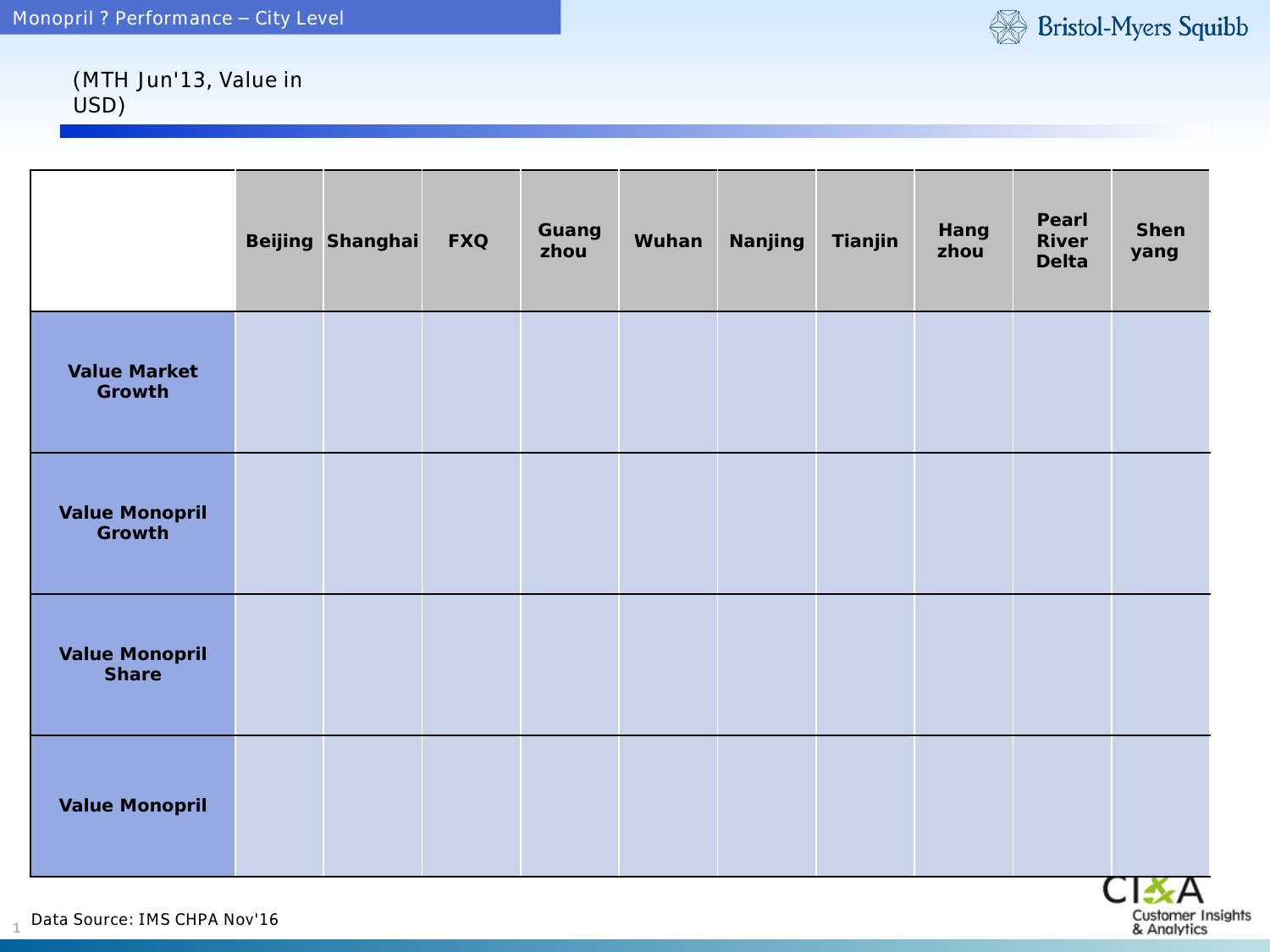

Monopril ? Performance – City Level

(MTH Jun'13, Value in USD)
|  | Beijing | Shanghai | FXQ | Guang zhou | Wuhan | Nanjing | Tianjin | Hang zhou | Pearl River Delta | Shen yang |
| --- | --- | --- | --- | --- | --- | --- | --- | --- | --- | --- |
| Value Market Growth |  |  |  |  |  |  |  |  |  |  |
| Value Monopril Growth |  |  |  |  |  |  |  |  |  |  |
| Value Monopril Share |  |  |  |  |  |  |  |  |  |  |
| Value Monopril |  |  |  |  |  |  |  |  |  |  |
Data Source: IMS CHPA Nov'16